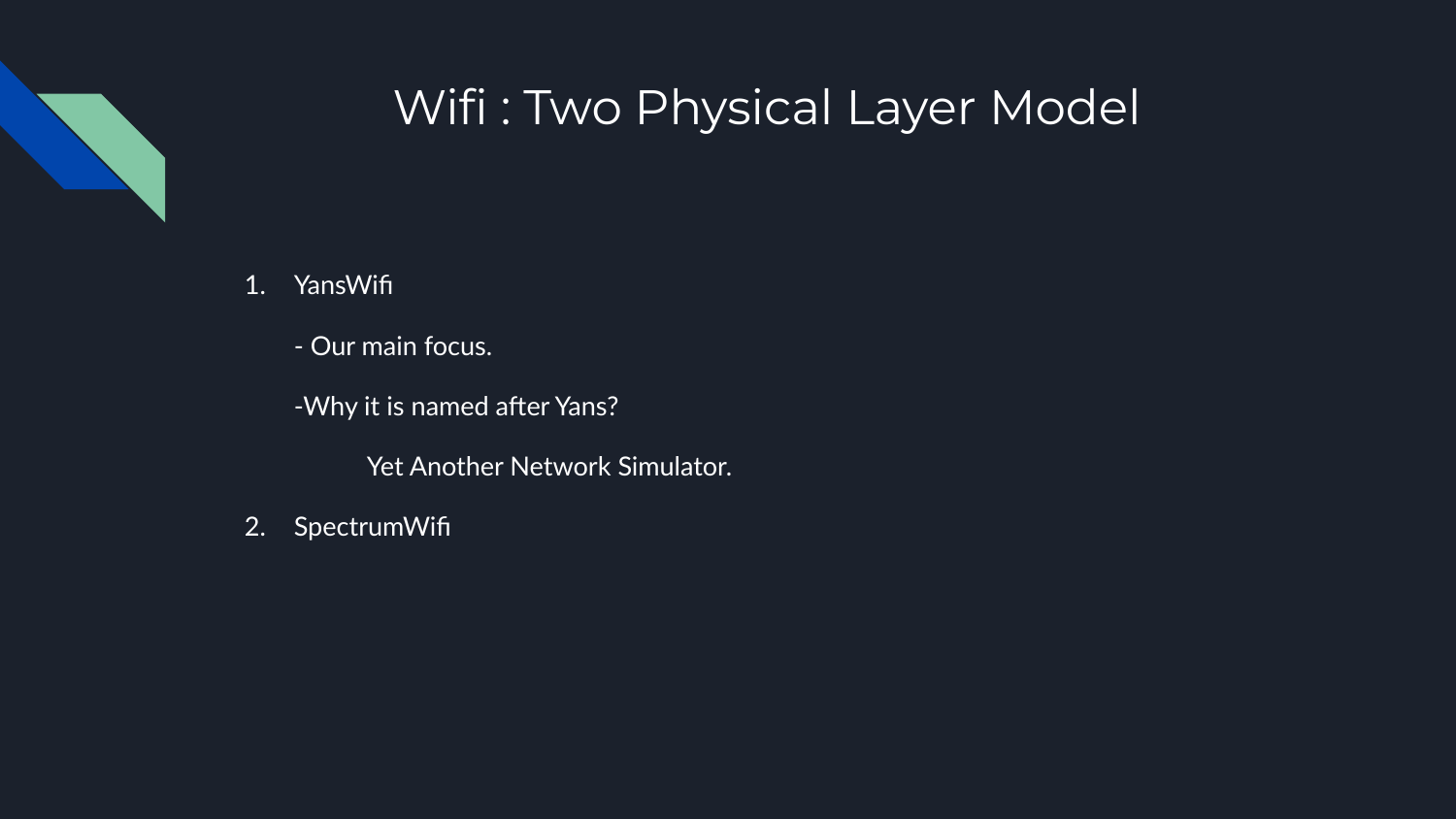

# Wifi : Two Physical Layer Model
YansWifi
- Our main focus.
-Why it is named after Yans?
Yet Another Network Simulator.
SpectrumWifi